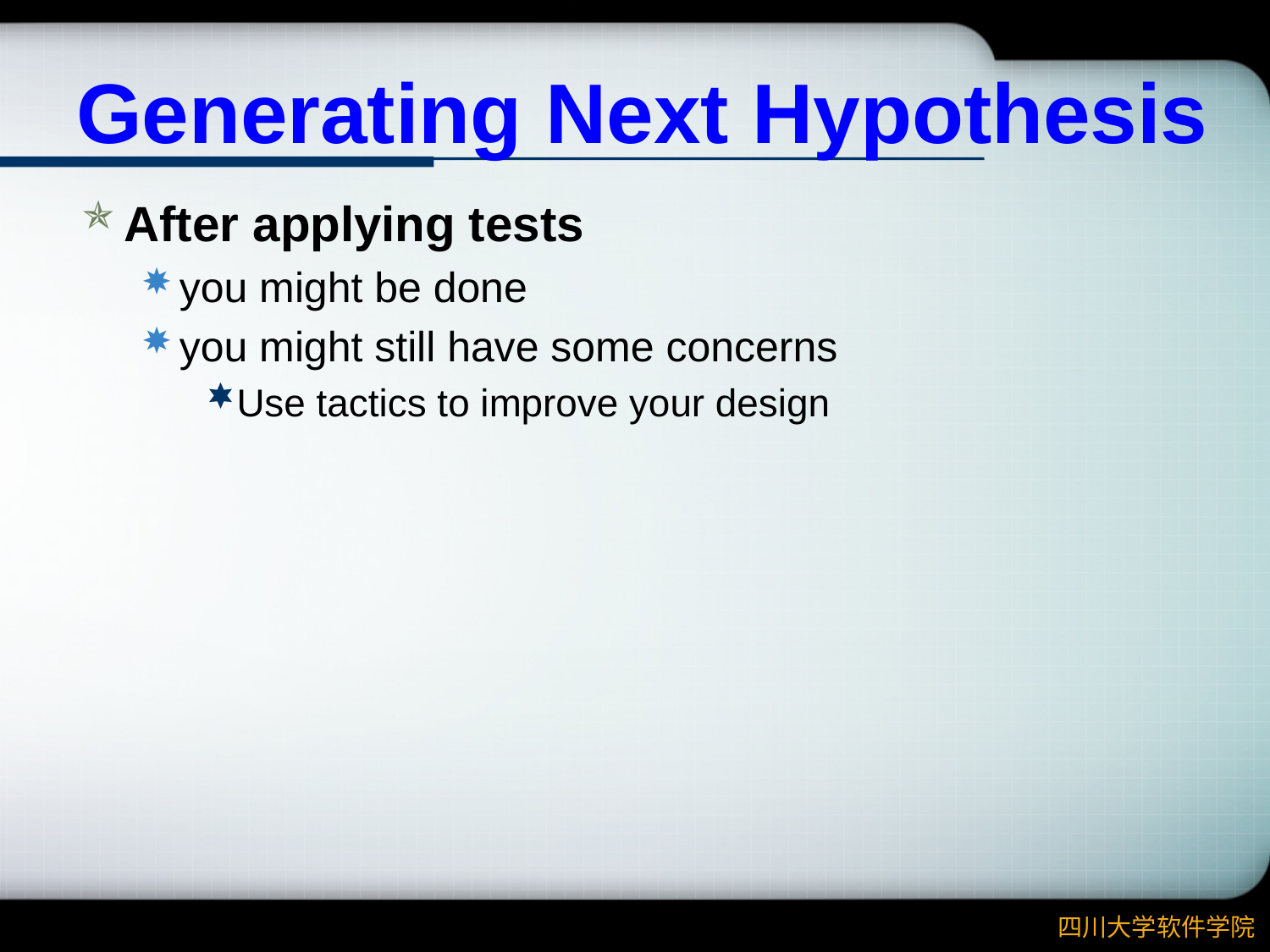

# Generating Next Hypothesis
After applying tests
you might be done
you might still have some concerns
Use tactics to improve your design